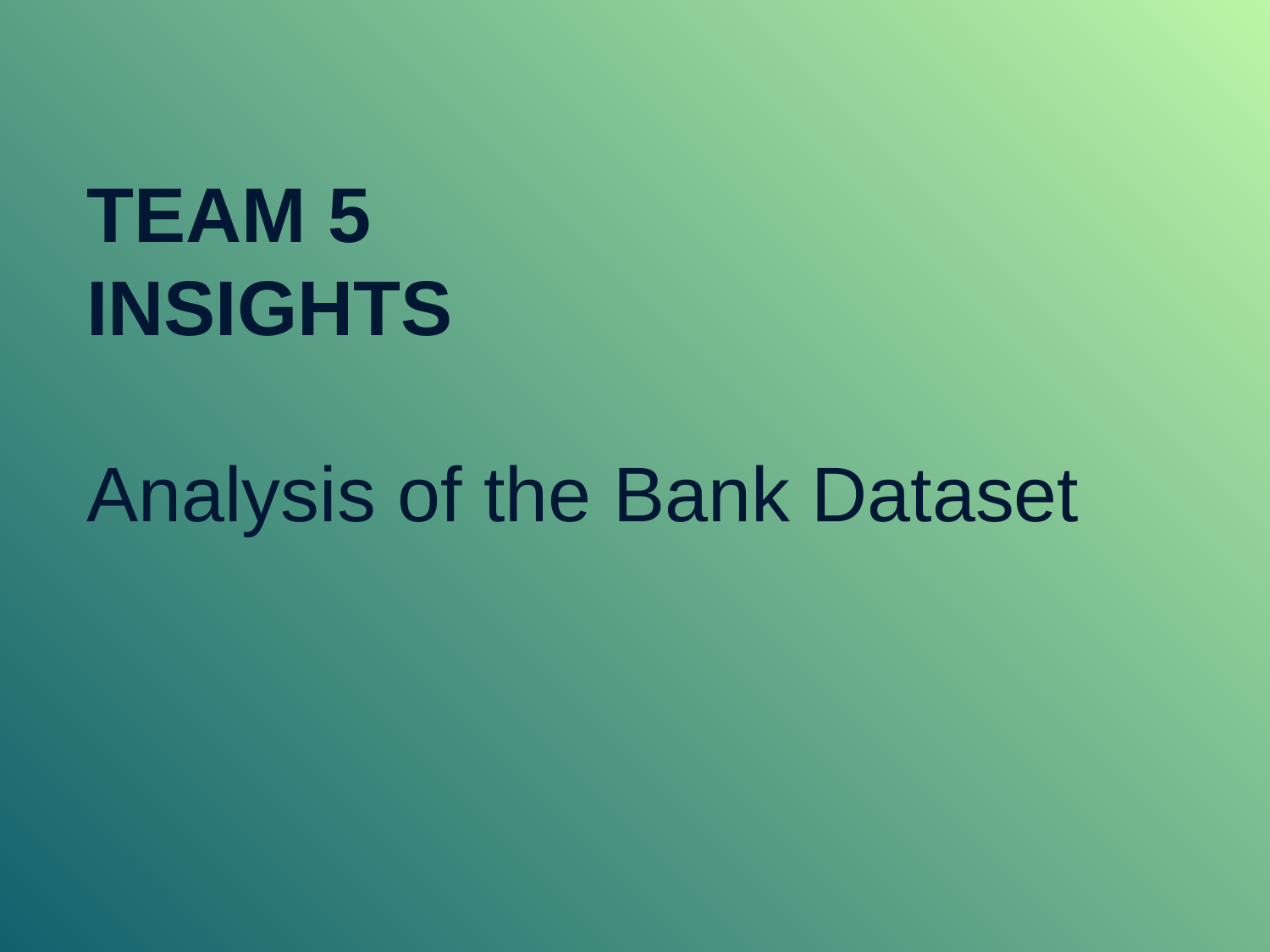

TEAM 5
INSIGHTS

Analysis of the Bank Dataset